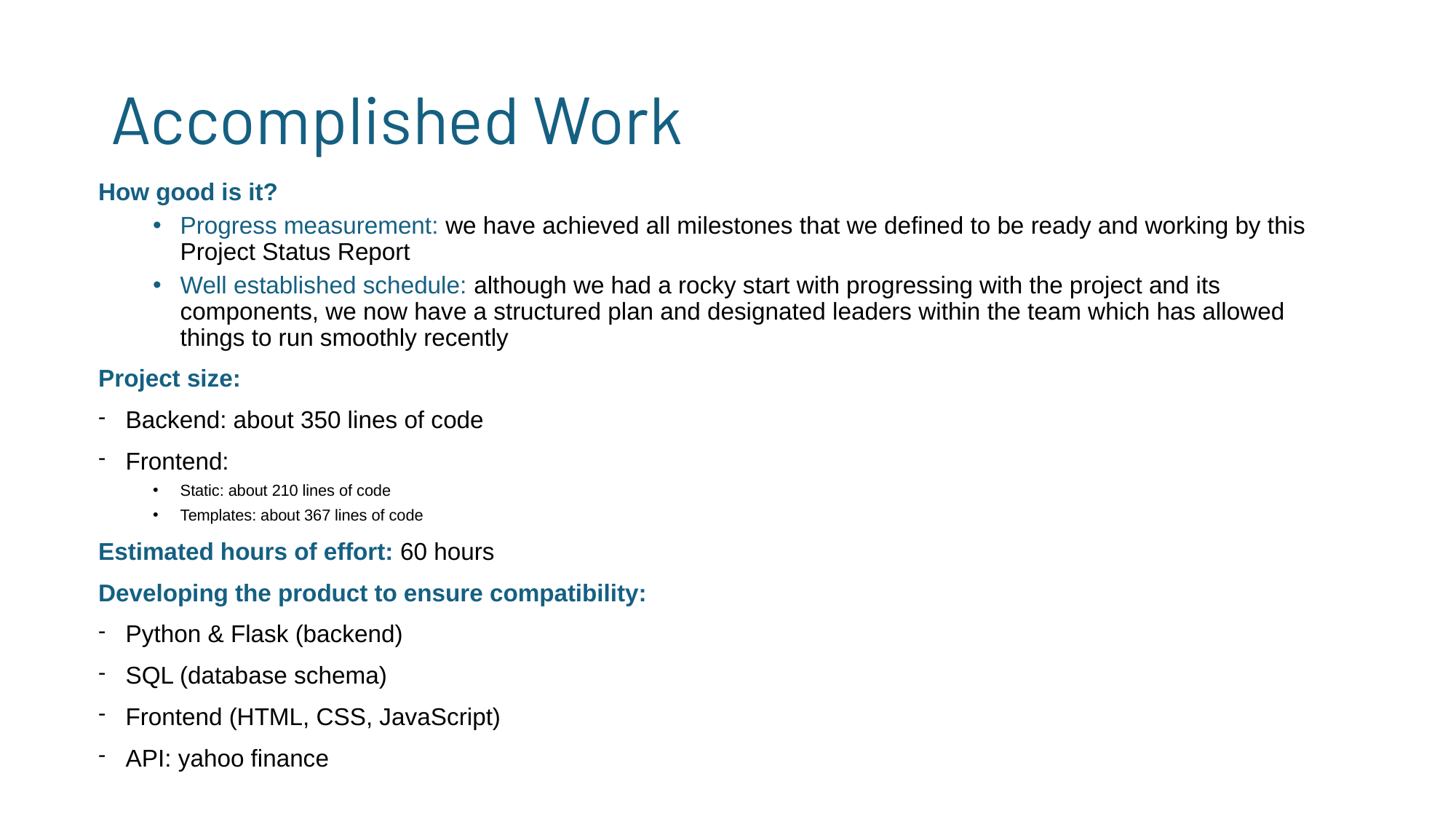

# Accomplished Work
How good is it?
Progress measurement: we have achieved all milestones that we defined to be ready and working by this Project Status Report
Well established schedule: although we had a rocky start with progressing with the project and its components, we now have a structured plan and designated leaders within the team which has allowed things to run smoothly recently
Project size:
Backend: about 350 lines of code
Frontend:
Static: about 210 lines of code
Templates: about 367 lines of code
Estimated hours of effort: 60 hours
Developing the product to ensure compatibility:
Python & Flask (backend)
SQL (database schema)
Frontend (HTML, CSS, JavaScript)
API: yahoo finance